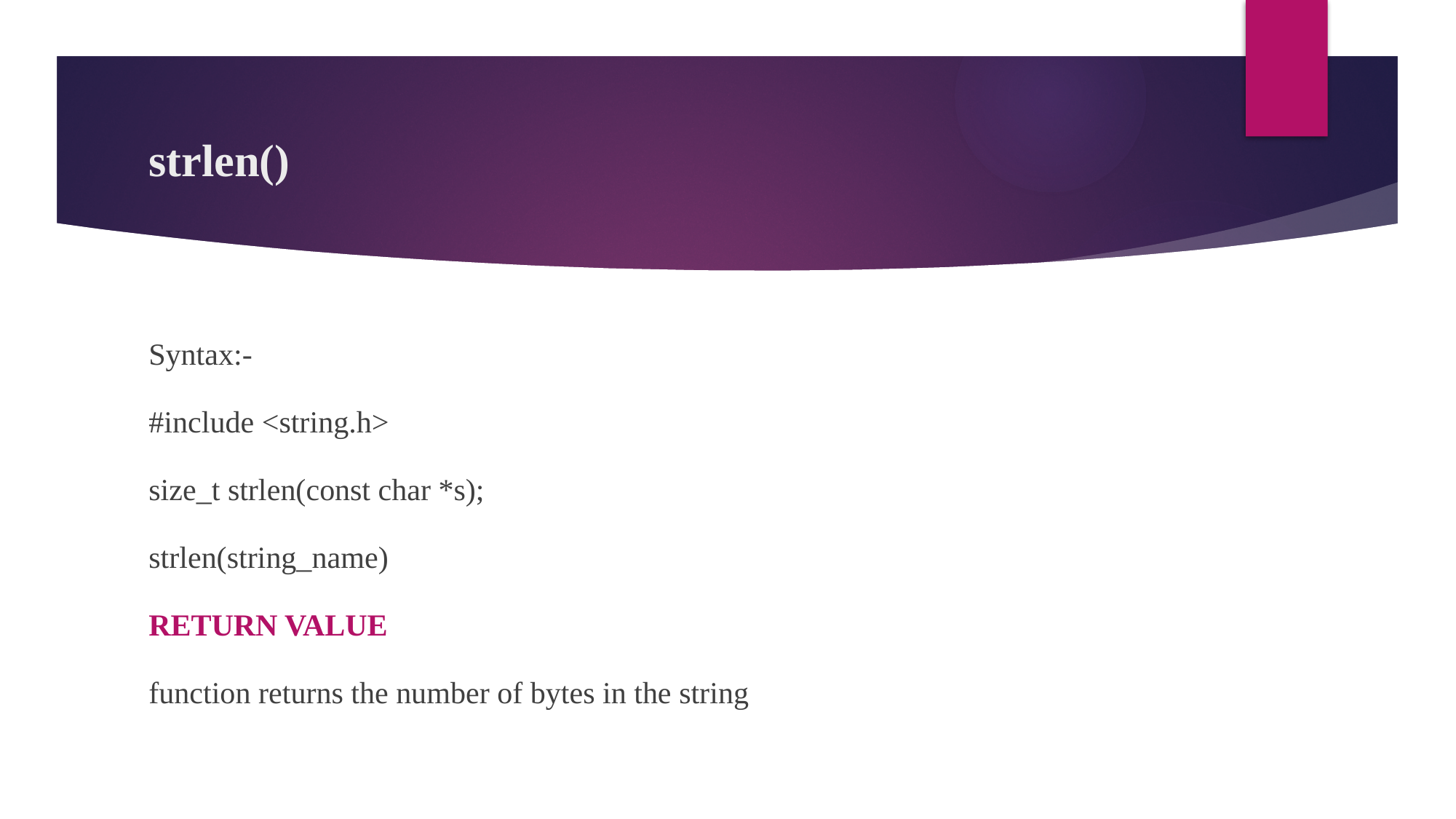

# strlen()
Syntax:-
#include <string.h>
size_t strlen(const char *s);
strlen(string_name)
RETURN VALUE
function returns the number of bytes in the string